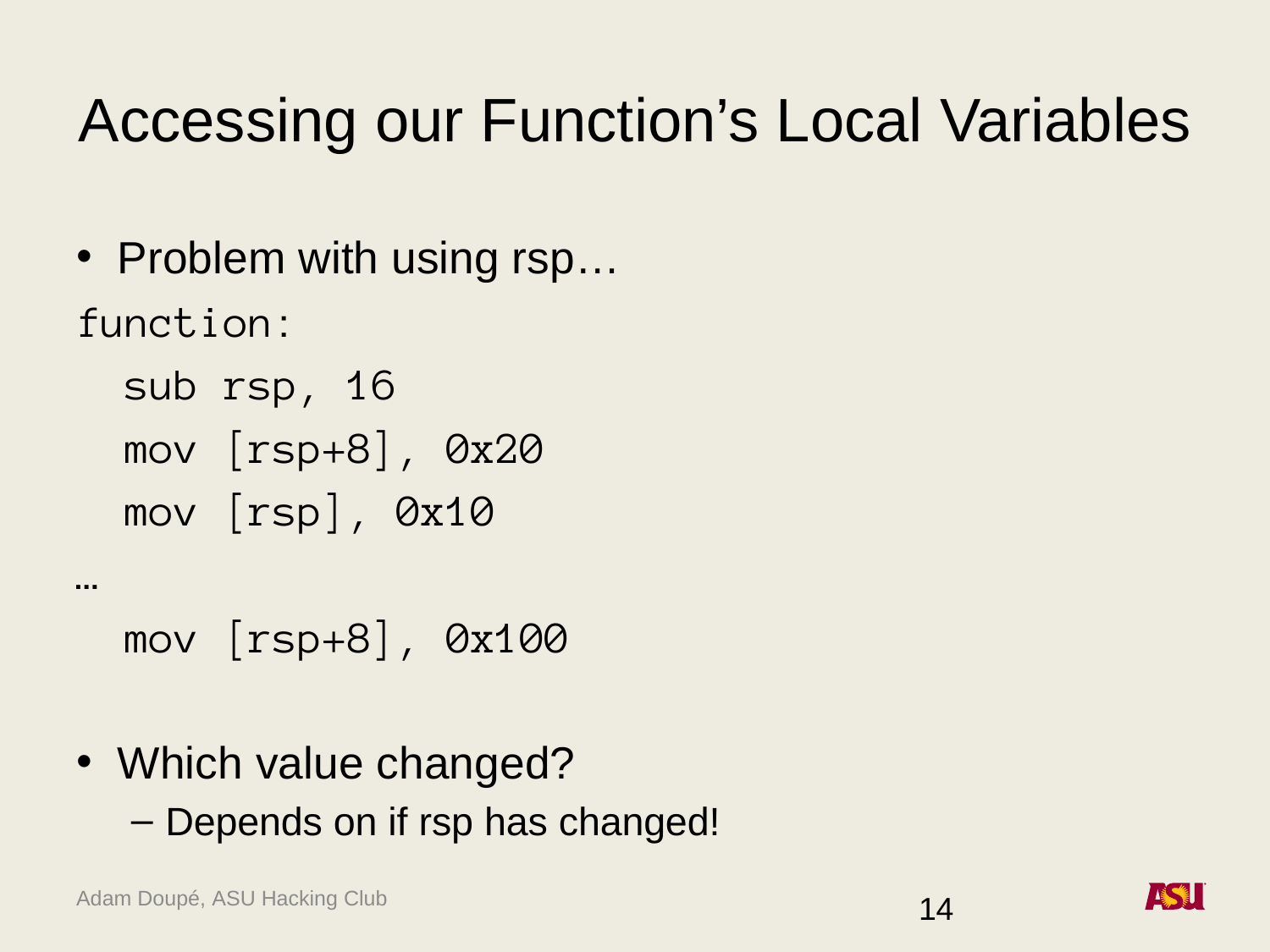

# Accessing our Function’s Local Variables
Problem with using rsp…
function:
  sub rsp, 16
  mov [rsp+8], 0x20
  mov [rsp], 0x10
…
  mov [rsp+8], 0x100

Which value changed?
Depends on if rsp has changed!
14